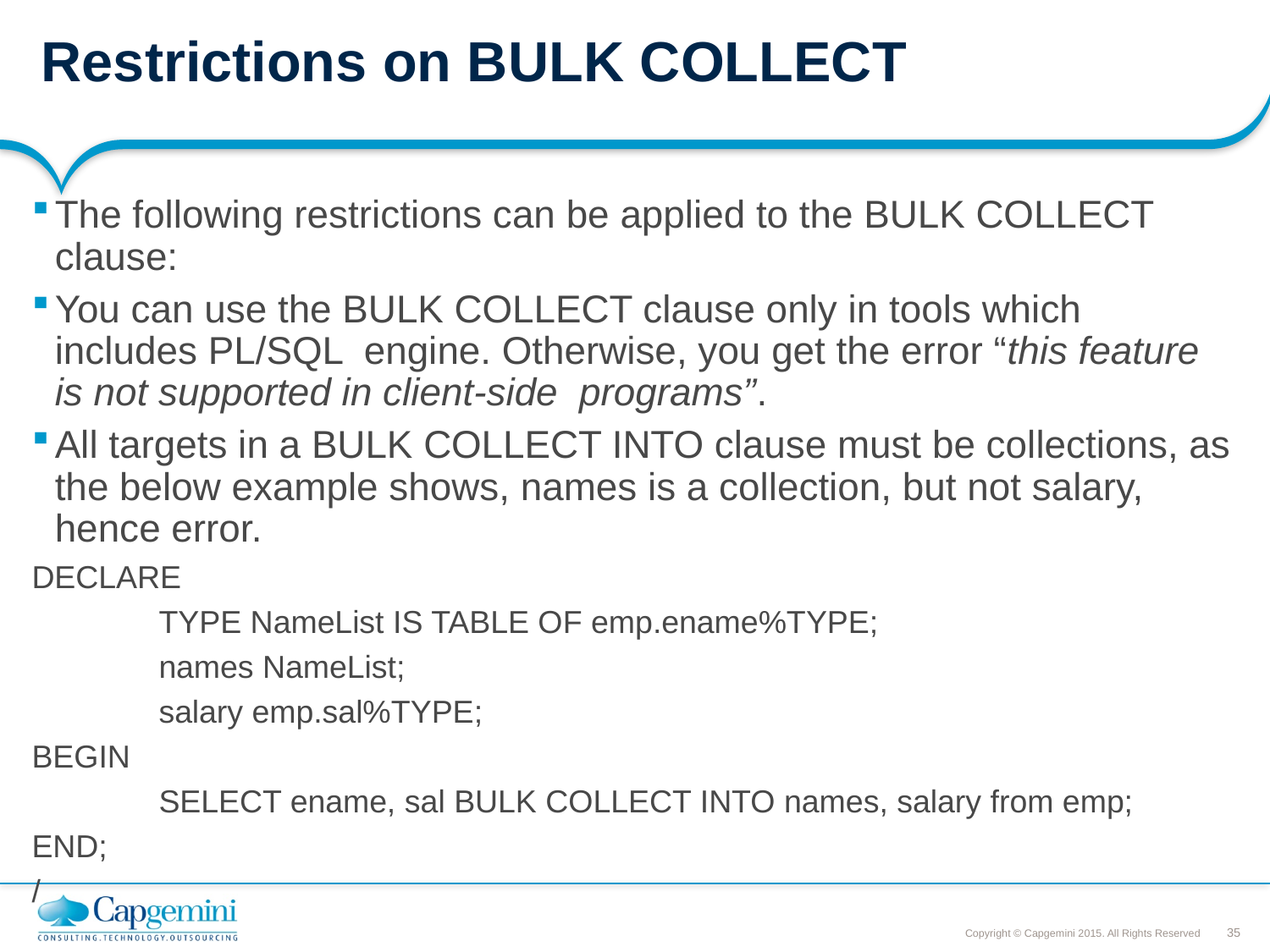

# Restrictions on BULK COLLECT
The following restrictions can be applied to the BULK COLLECT clause:
You can use the BULK COLLECT clause only in tools which includes PL/SQL  engine. Otherwise, you get the error “this feature is not supported in client-side  programs”.
All targets in a BULK COLLECT INTO clause must be collections, as the below example shows, names is a collection, but not salary, hence error.
DECLARE
	TYPE NameList IS TABLE OF emp.ename%TYPE;
	names NameList;
	salary emp.sal%TYPE;
BEGIN
	SELECT ename, sal BULK COLLECT INTO names, salary from emp;
END;
/